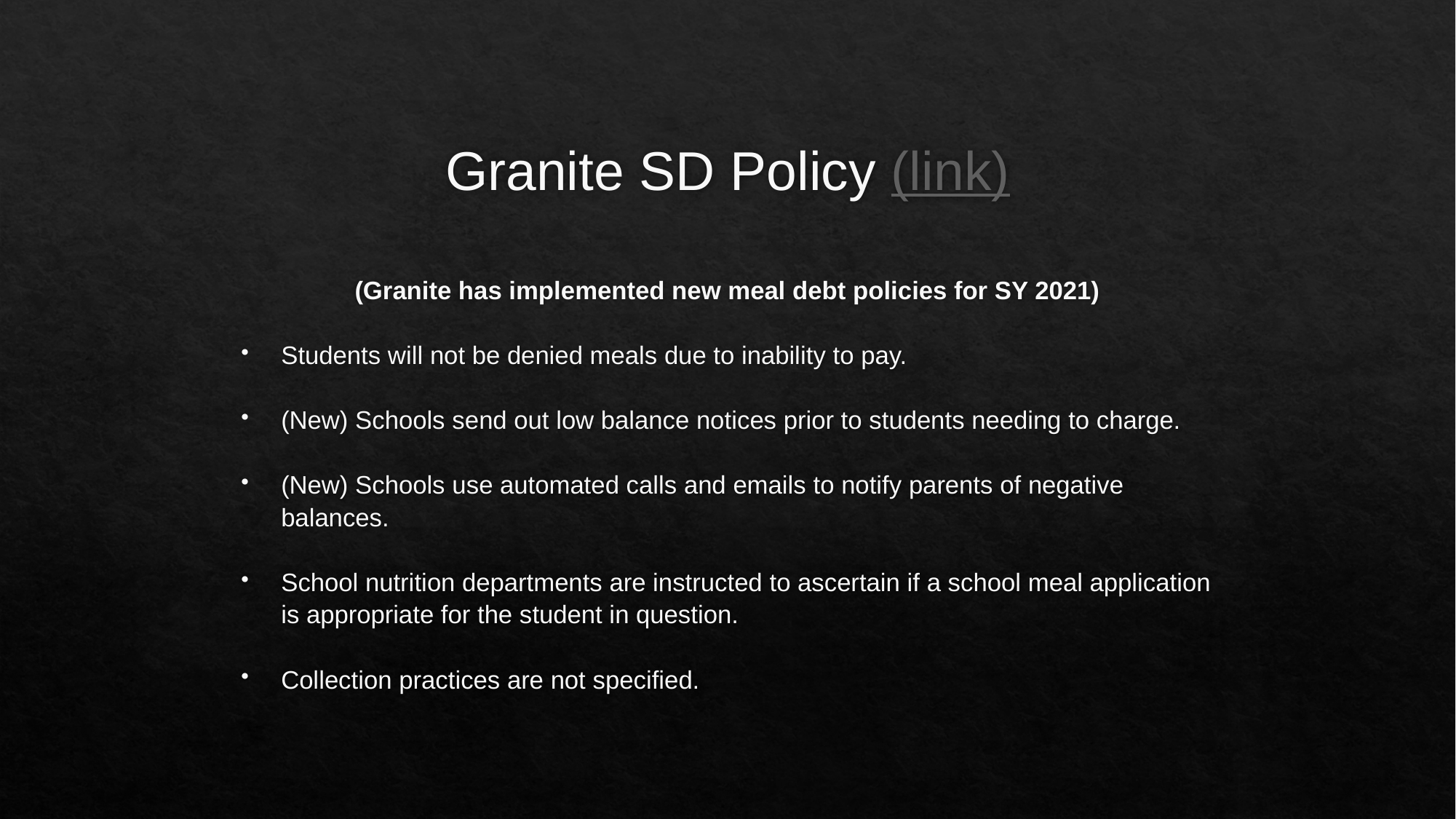

# Granite SD Policy (link)
(Granite has implemented new meal debt policies for SY 2021)

Students will not be denied meals due to inability to pay.

(New) Schools send out low balance notices prior to students needing to charge.

(New) Schools use automated calls and emails to notify parents of negative balances.

School nutrition departments are instructed to ascertain if a school meal application is appropriate for the student in question.

Collection practices are not specified.